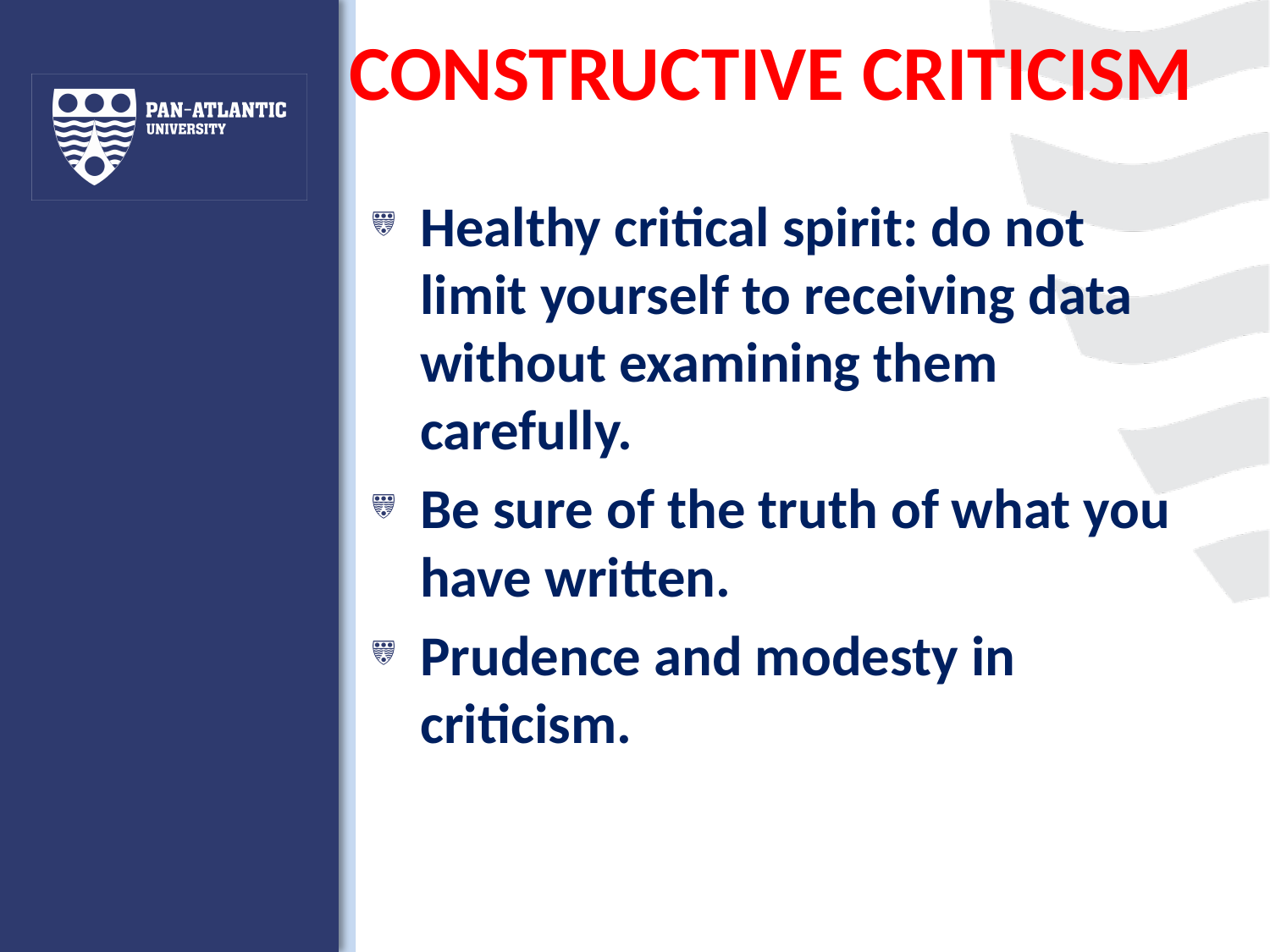

# CONSTRUCTIVE CRITICISM

Healthy critical spirit: do not limit yourself to receiving data without examining them carefully.
Be sure of the truth of what you have written.
Prudence and modesty in criticism.